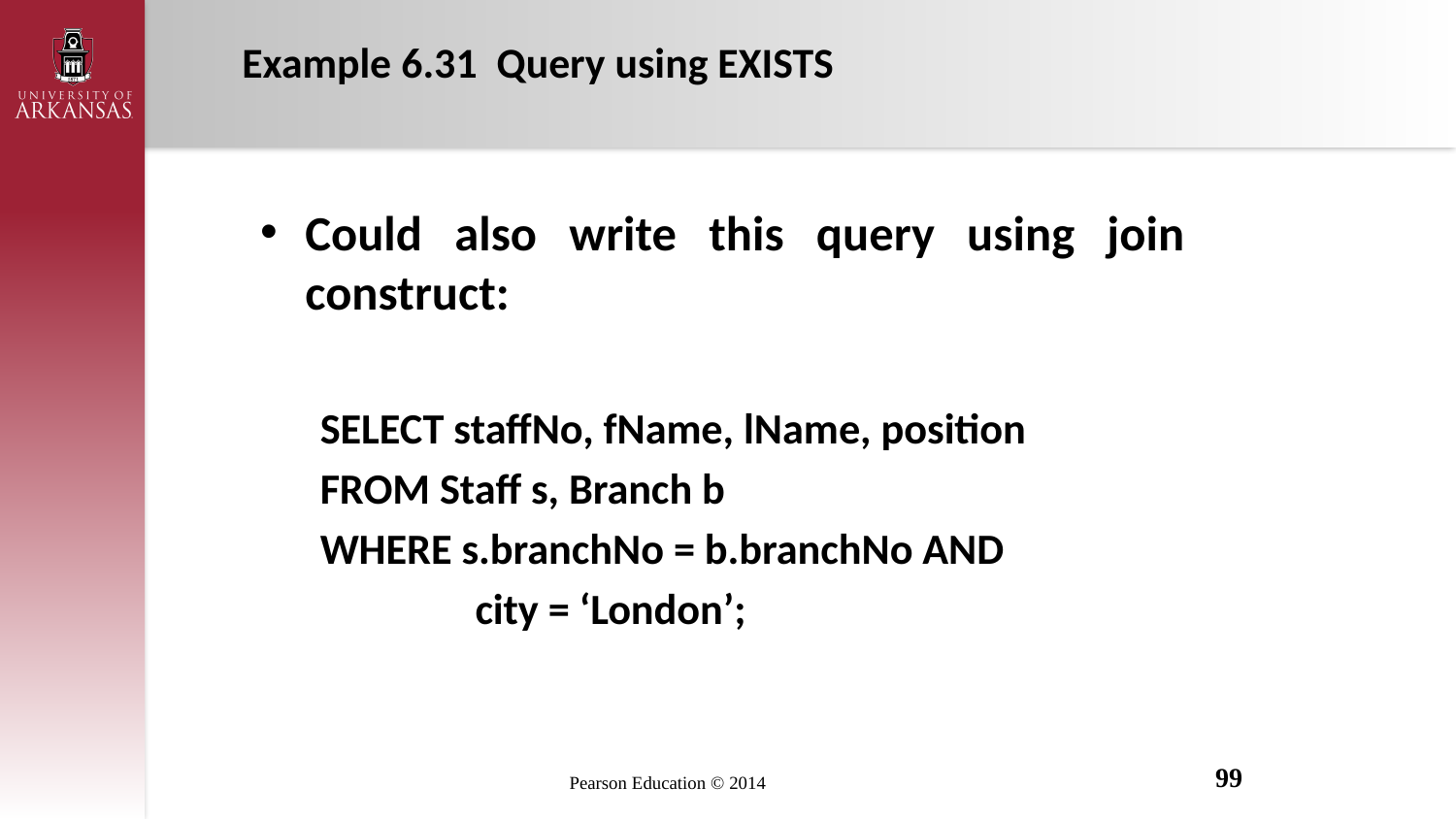

# Example 6.31  Query using EXISTS

Could also write this query using join construct:

SELECT staffNo, fName, lName, position
FROM Staff s, Branch b
WHERE s.branchNo = b.branchNo AND
                city = ‘London’;
99
Pearson Education © 2014